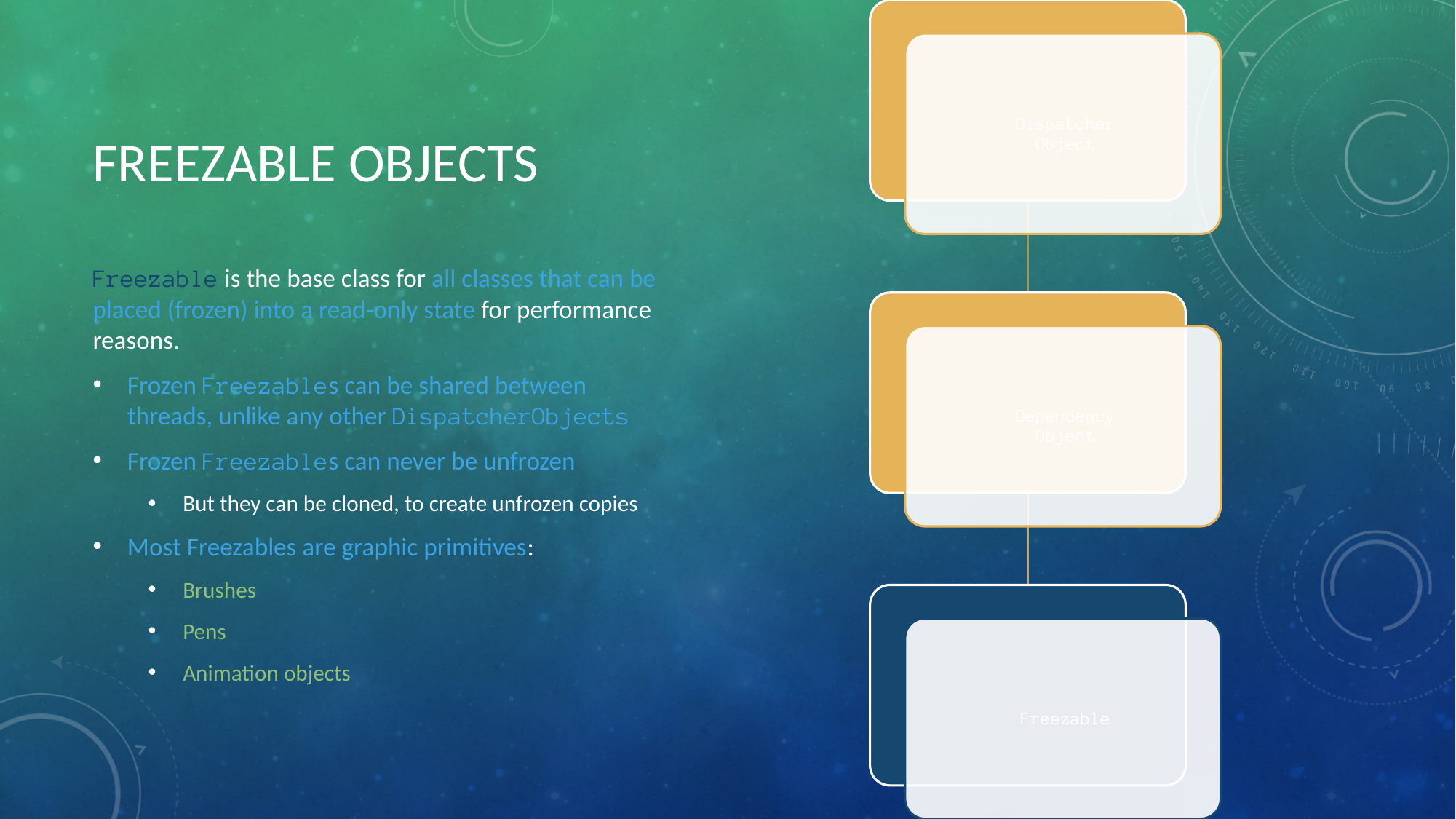

Dispatcher
Object
Dependency
Object
Freezable
# Freezable Objects
Freezable is the base class for all classes that can be placed (frozen) into a read-only state for performance reasons.
Frozen Freezables can be shared between threads, unlike any other DispatcherObjects
Frozen Freezables can never be unfrozen
But they can be cloned, to create unfrozen copies
Most Freezables are graphic primitives:
Brushes
Pens
Animation objects